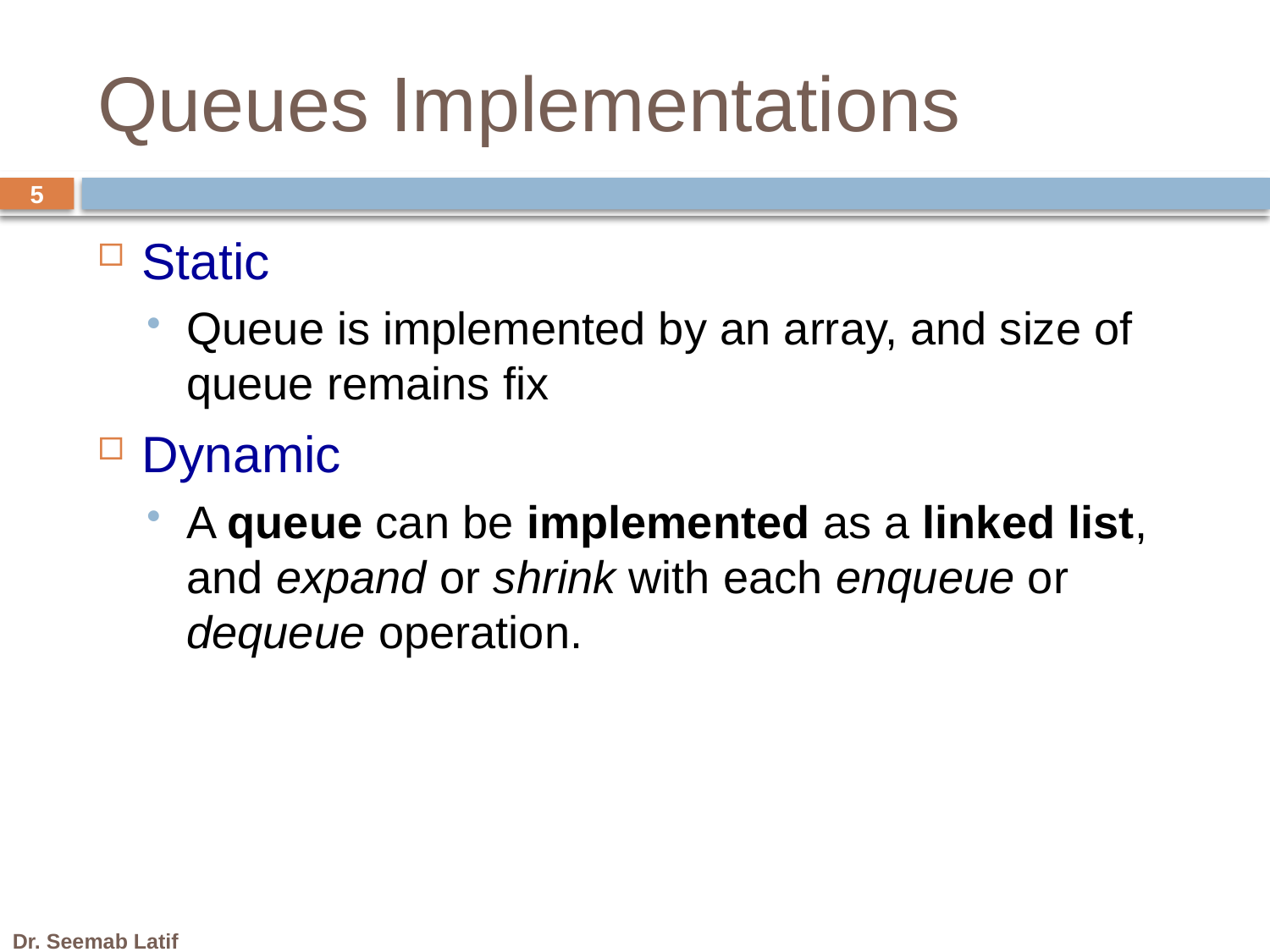

# Queues Implementations
5
Static
Queue is implemented by an array, and size of queue remains fix
Dynamic
A queue can be implemented as a linked list, and expand or shrink with each enqueue or dequeue operation.